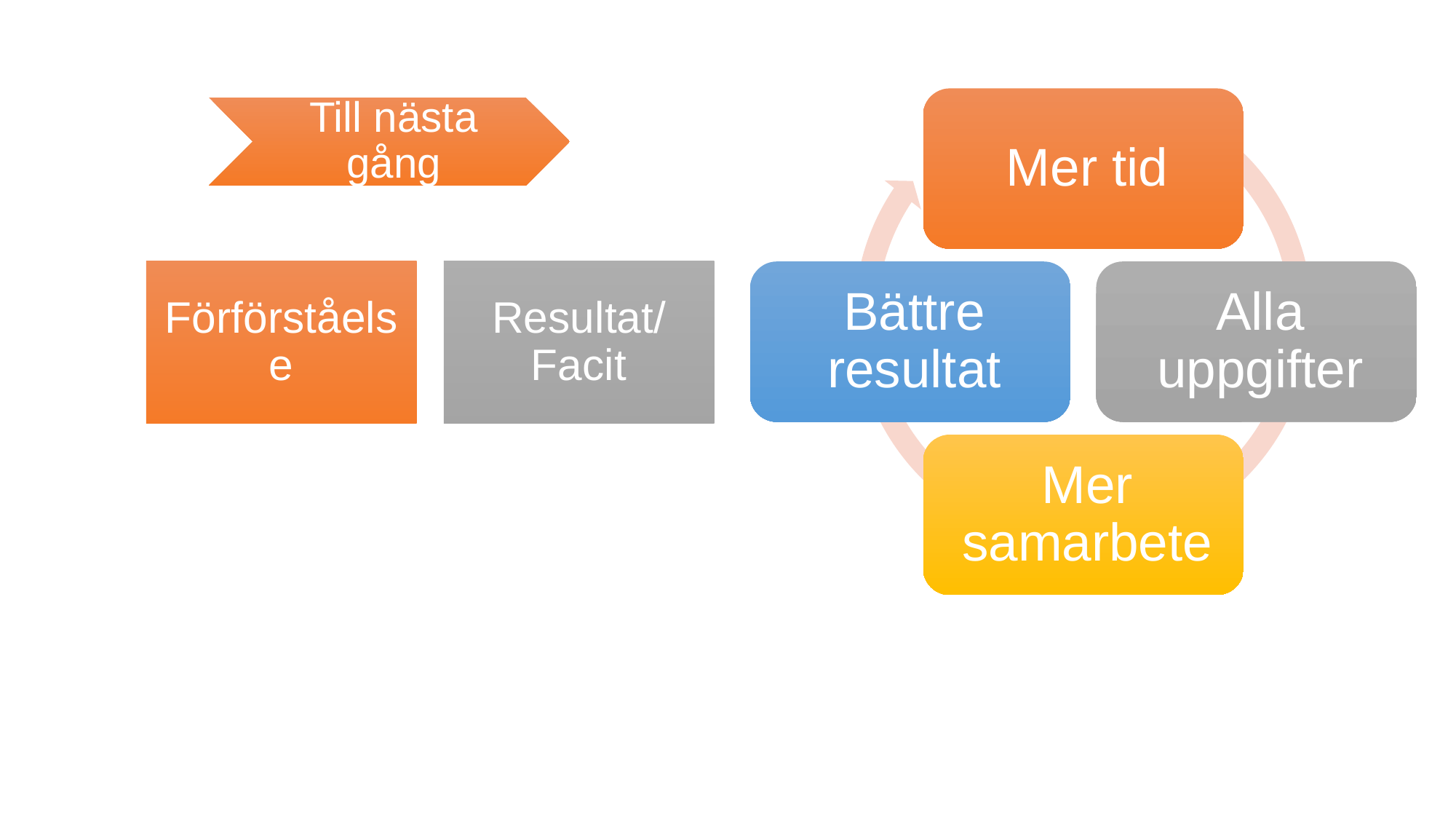

Mer tid
Alla uppgifter
Mer samarbete
Bättre resultat
Till nästa gång
#
Förförståelse
Resultat/Facit